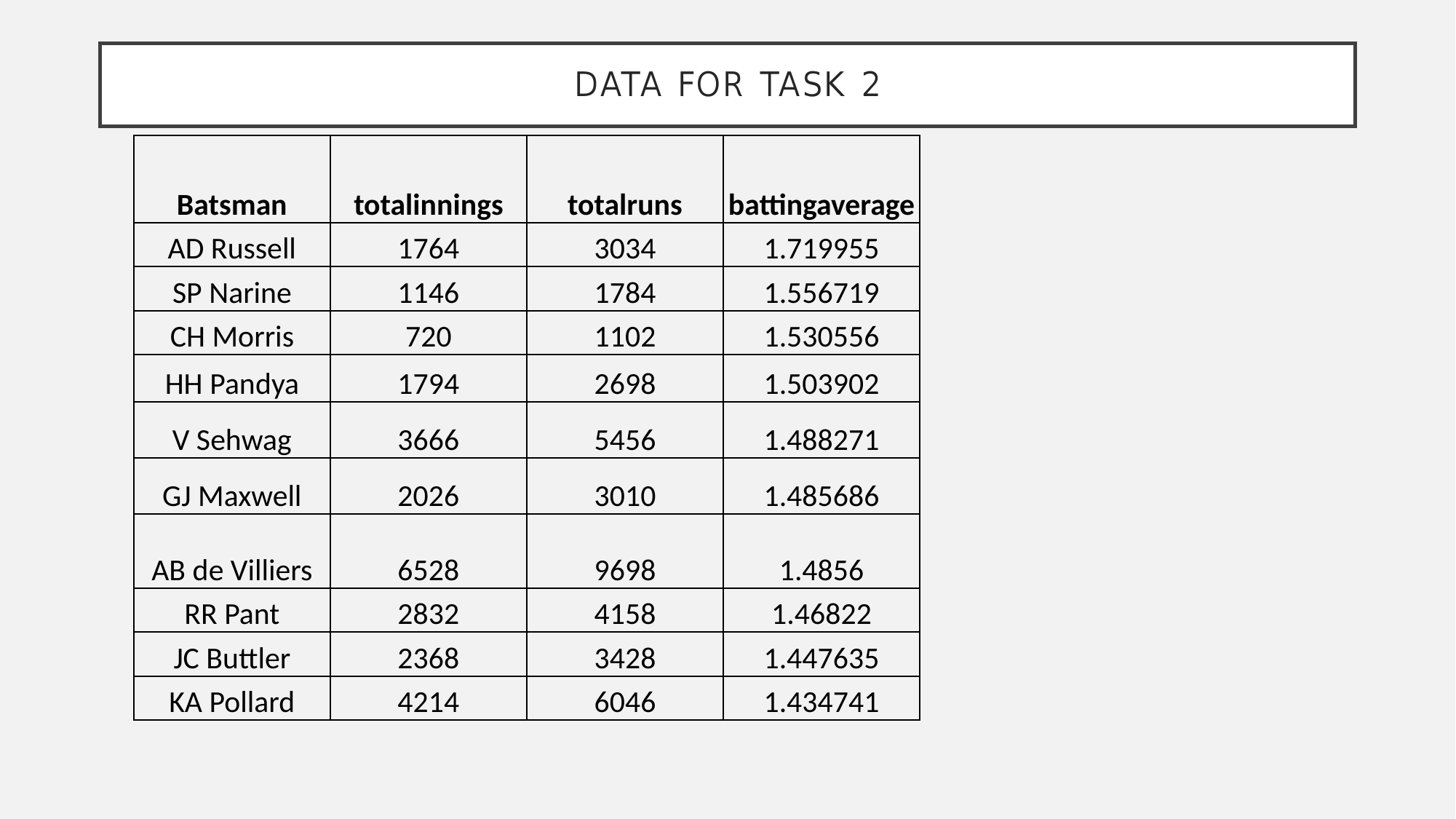

# Data for Task 2
| Batsman | totalinnings | totalruns | battingaverage |
| --- | --- | --- | --- |
| AD Russell | 1764 | 3034 | 1.719955 |
| SP Narine | 1146 | 1784 | 1.556719 |
| CH Morris | 720 | 1102 | 1.530556 |
| HH Pandya | 1794 | 2698 | 1.503902 |
| V Sehwag | 3666 | 5456 | 1.488271 |
| GJ Maxwell | 2026 | 3010 | 1.485686 |
| AB de Villiers | 6528 | 9698 | 1.4856 |
| RR Pant | 2832 | 4158 | 1.46822 |
| JC Buttler | 2368 | 3428 | 1.447635 |
| KA Pollard | 4214 | 6046 | 1.434741 |